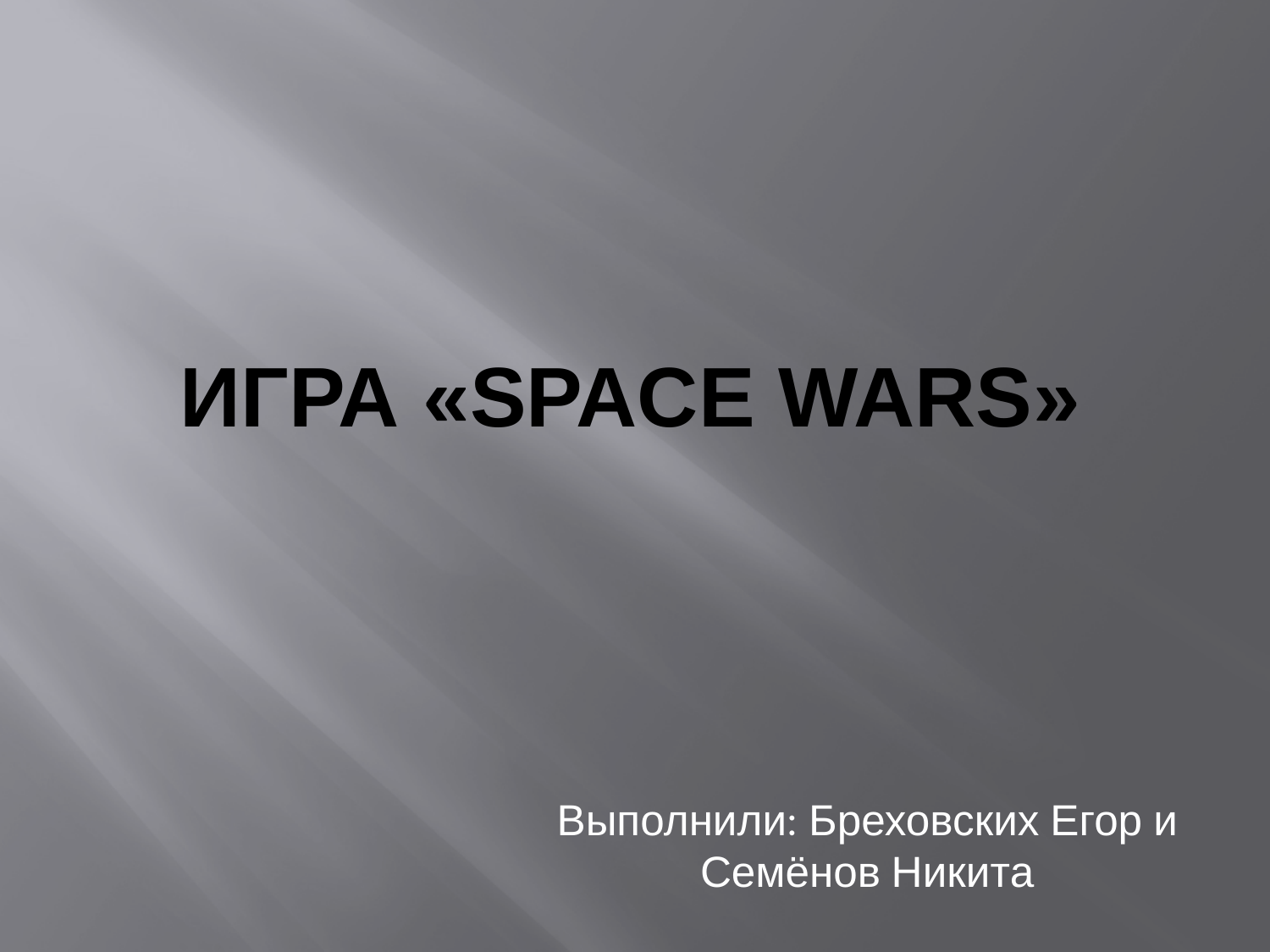

# Игра «Space wars»
Выполнили: Бреховских Егор и Семёнов Никита